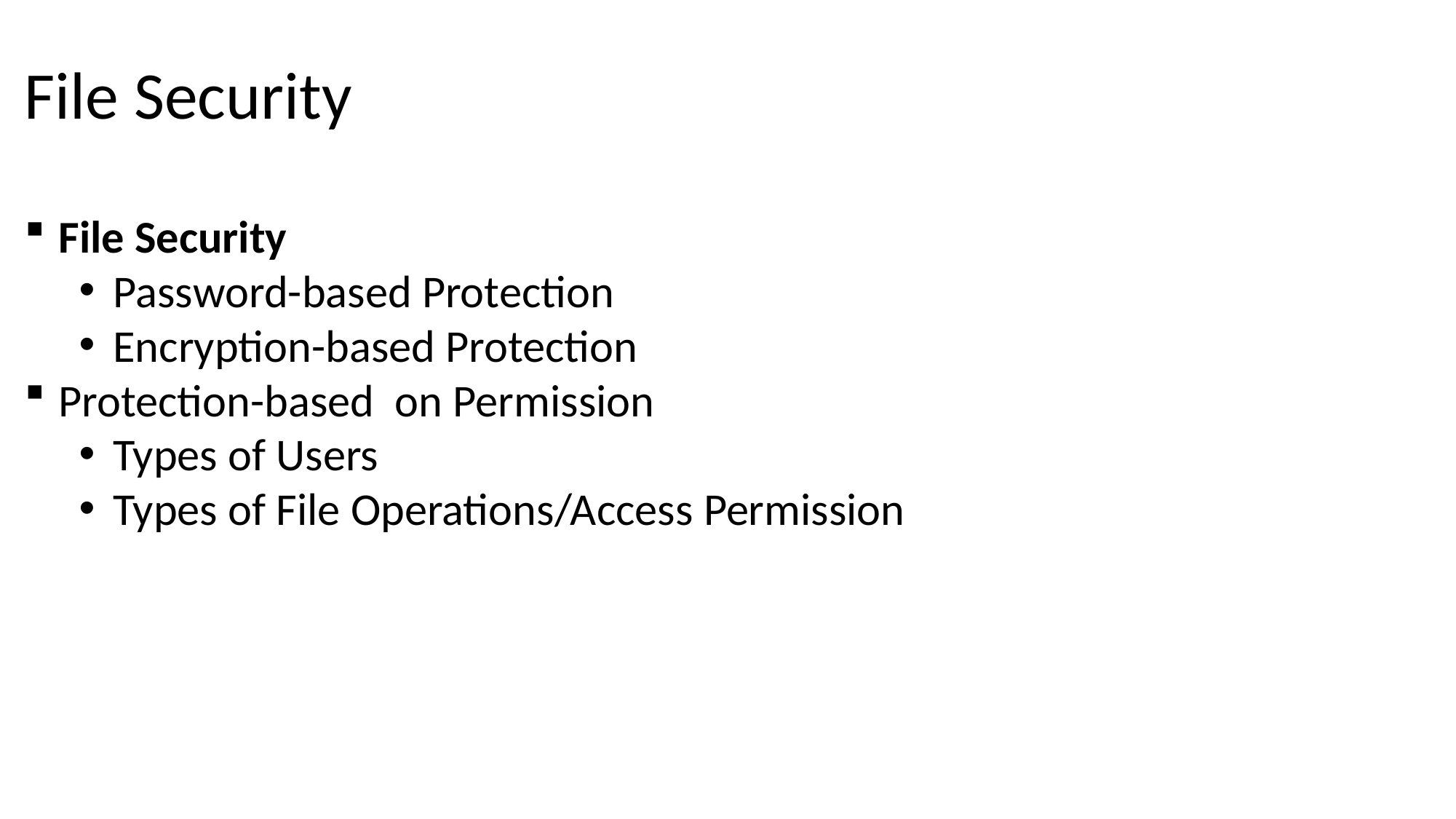

# File Security
File Security
Password-based Protection
Encryption-based Protection
Protection-based  on Permission
Types of Users
Types of File Operations/Access Permission